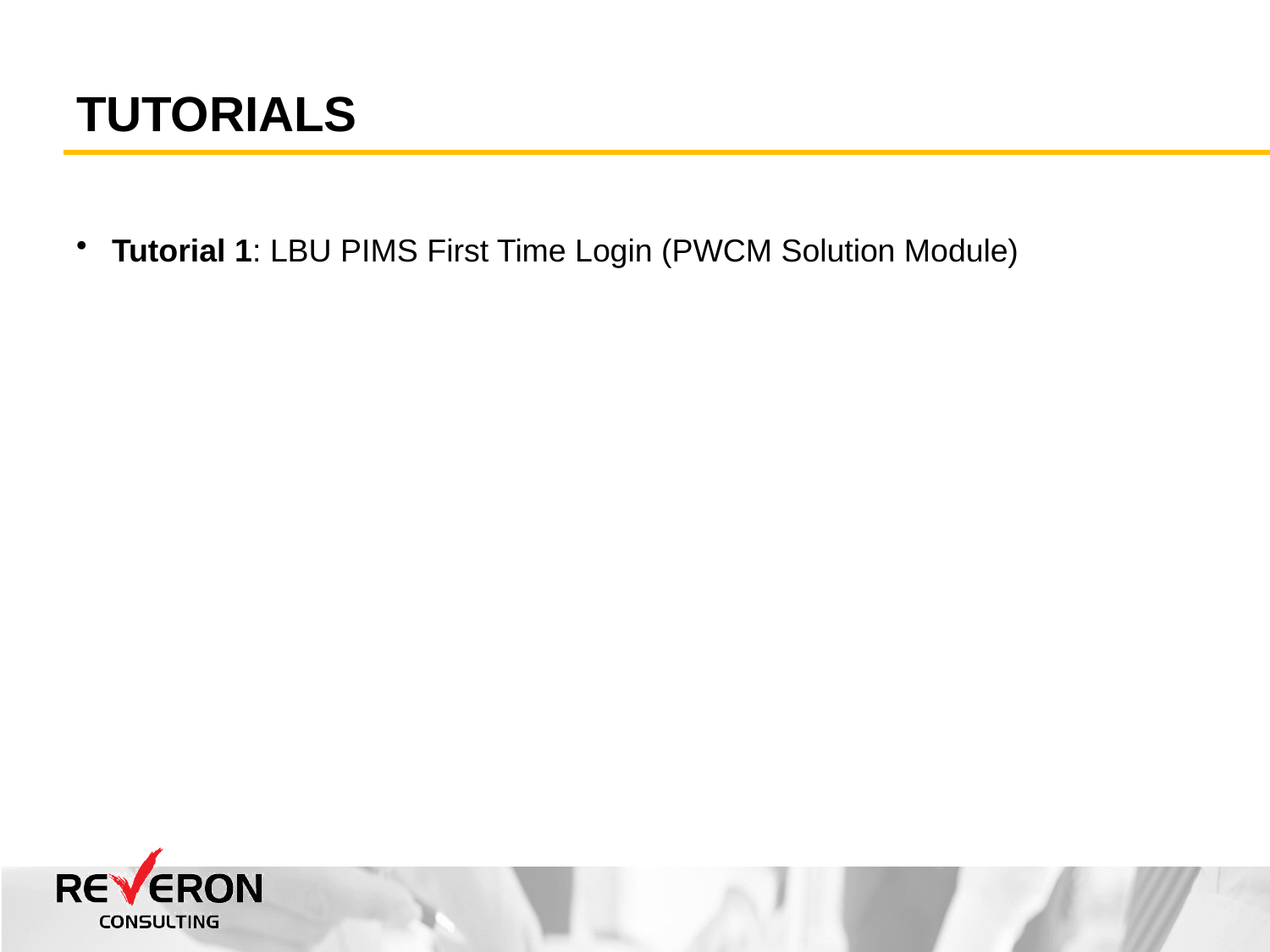

# TUTORIALS

Tutorial 1: LBU PIMS First Time Login (PWCM Solution Module)